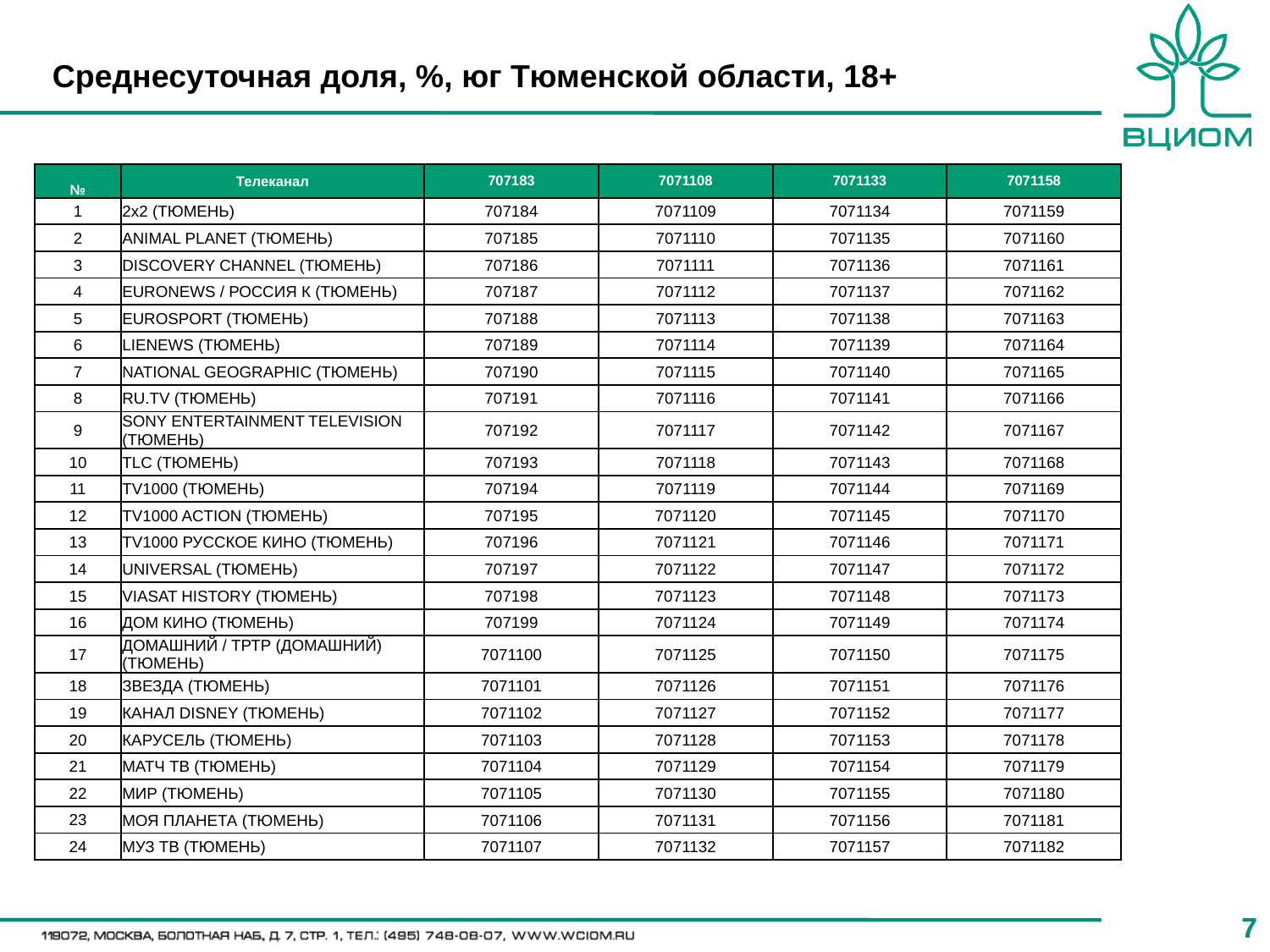

# Среднесуточная доля, %, юг Тюменской области, 18+
| № | Телеканал | 707183 | 7071108 | 7071133 | 7071158 |
| --- | --- | --- | --- | --- | --- |
| 1 | 2х2 (ТЮМЕНЬ) | 707184 | 7071109 | 7071134 | 7071159 |
| 2 | ANIMAL PLANET (ТЮМЕНЬ) | 707185 | 7071110 | 7071135 | 7071160 |
| 3 | DISCOVERY CHANNEL (ТЮМЕНЬ) | 707186 | 7071111 | 7071136 | 7071161 |
| 4 | EURONEWS / РОССИЯ К (ТЮМЕНЬ) | 707187 | 7071112 | 7071137 | 7071162 |
| 5 | EUROSPORT (ТЮМЕНЬ) | 707188 | 7071113 | 7071138 | 7071163 |
| 6 | LIENEWS (ТЮМЕНЬ) | 707189 | 7071114 | 7071139 | 7071164 |
| 7 | NATIONAL GEOGRAPHIC (ТЮМЕНЬ) | 707190 | 7071115 | 7071140 | 7071165 |
| 8 | RU.TV (ТЮМЕНЬ) | 707191 | 7071116 | 7071141 | 7071166 |
| 9 | SONY ENTERTAINMENT TELEVISION (ТЮМЕНЬ) | 707192 | 7071117 | 7071142 | 7071167 |
| 10 | TLC (ТЮМЕНЬ) | 707193 | 7071118 | 7071143 | 7071168 |
| 11 | TV1000 (ТЮМЕНЬ) | 707194 | 7071119 | 7071144 | 7071169 |
| 12 | TV1000 ACTION (ТЮМЕНЬ) | 707195 | 7071120 | 7071145 | 7071170 |
| 13 | TV1000 РУССКОЕ КИНО (ТЮМЕНЬ) | 707196 | 7071121 | 7071146 | 7071171 |
| 14 | UNIVERSAL (ТЮМЕНЬ) | 707197 | 7071122 | 7071147 | 7071172 |
| 15 | VIASAT HISTORY (ТЮМЕНЬ) | 707198 | 7071123 | 7071148 | 7071173 |
| 16 | ДОМ КИНО (ТЮМЕНЬ) | 707199 | 7071124 | 7071149 | 7071174 |
| 17 | ДОМАШНИЙ / ТРТР (ДОМАШНИЙ) (ТЮМЕНЬ) | 7071100 | 7071125 | 7071150 | 7071175 |
| 18 | ЗВЕЗДА (ТЮМЕНЬ) | 7071101 | 7071126 | 7071151 | 7071176 |
| 19 | КАНАЛ DISNEY (ТЮМЕНЬ) | 7071102 | 7071127 | 7071152 | 7071177 |
| 20 | КАРУСЕЛЬ (ТЮМЕНЬ) | 7071103 | 7071128 | 7071153 | 7071178 |
| 21 | МАТЧ ТВ (ТЮМЕНЬ) | 7071104 | 7071129 | 7071154 | 7071179 |
| 22 | МИР (ТЮМЕНЬ) | 7071105 | 7071130 | 7071155 | 7071180 |
| 23 | МОЯ ПЛАНЕТА (ТЮМЕНЬ) | 7071106 | 7071131 | 7071156 | 7071181 |
| 24 | МУЗ ТВ (ТЮМЕНЬ) | 7071107 | 7071132 | 7071157 | 7071182 |